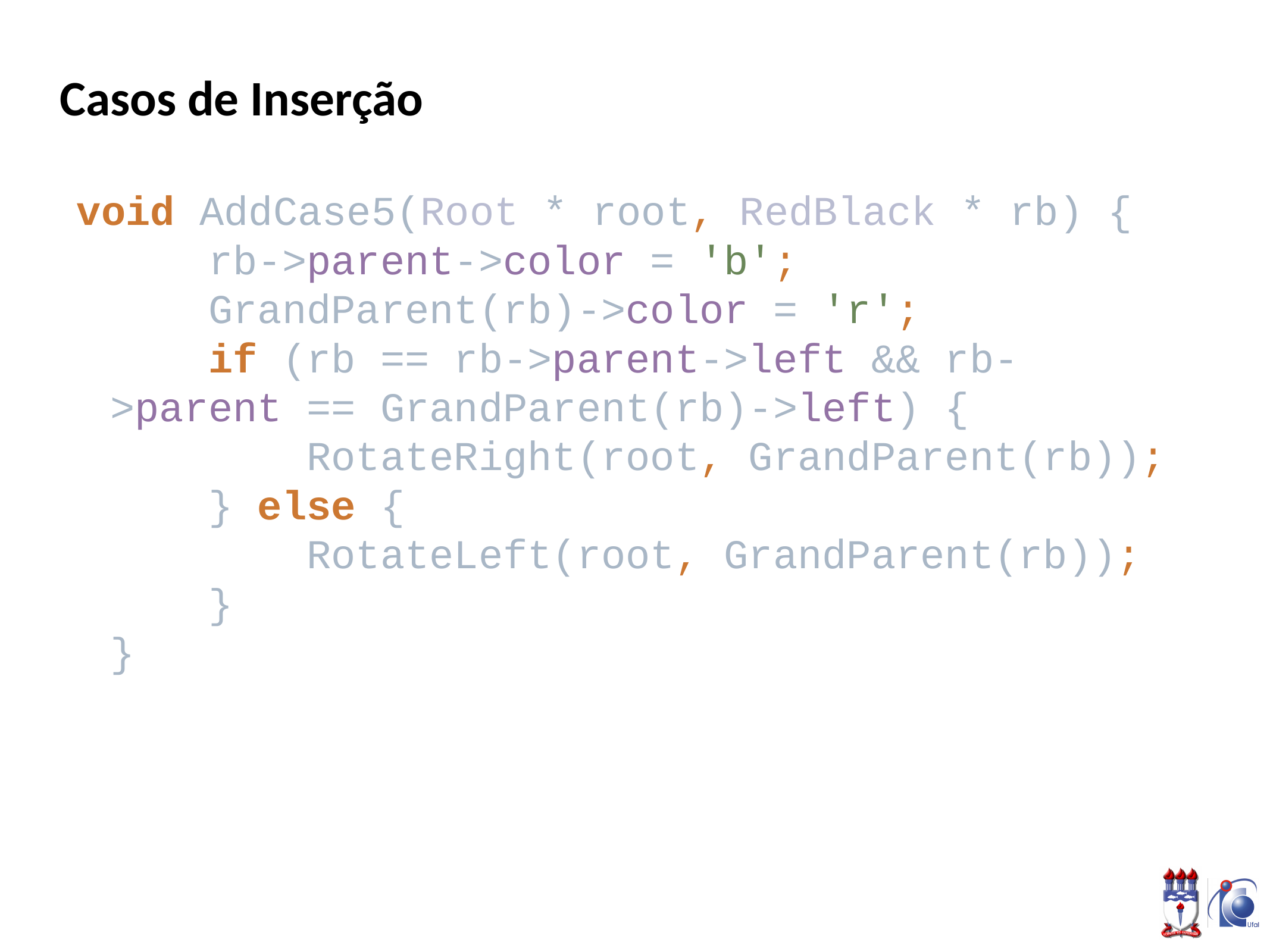

# Casos de Inserção
void AddCase5(Root * root, RedBlack * rb) {
    rb->parent->color = 'b';
    GrandParent(rb)->color = 'r';
    if (rb == rb->parent->left && rb->parent == GrandParent(rb)->left) {
        RotateRight(root, GrandParent(rb));
    } else {
        RotateLeft(root, GrandParent(rb));
    }
}